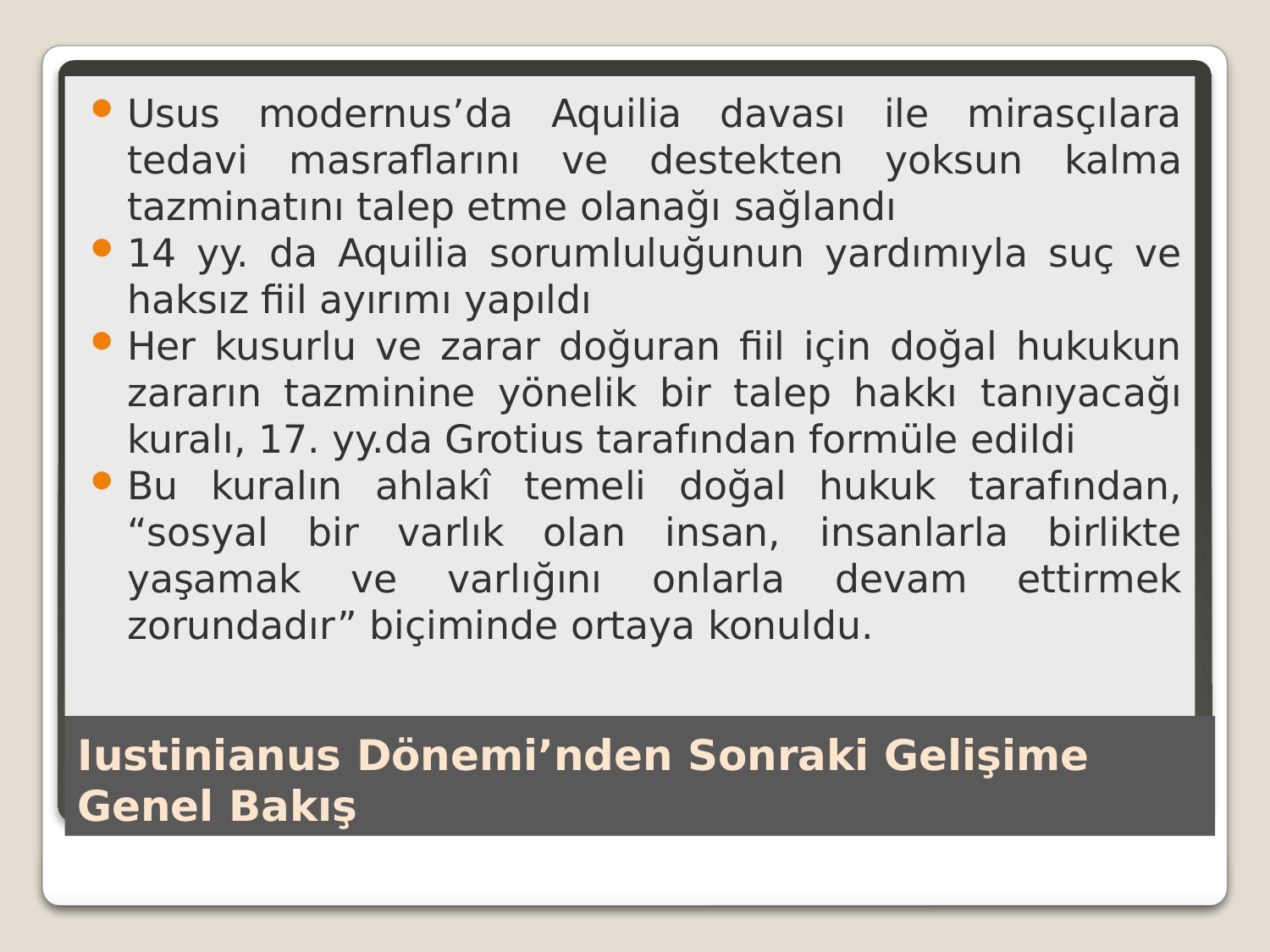

Usus modernus’da Aquilia davası ile mirasçılara tedavi masraflarını ve destekten yoksun kalma tazminatını talep etme olanağı sağlandı
14 yy. da Aquilia sorumluluğunun yardımıyla suç ve haksız fiil ayırımı yapıldı
Her kusurlu ve zarar doğuran fiil için doğal hukukun zararın tazminine yönelik bir talep hakkı tanıyacağı kuralı, 17. yy.da Grotius tarafından formüle edildi
Bu kuralın ahlakî temeli doğal hukuk tarafından, “sosyal bir varlık olan insan, insanlarla birlikte yaşamak ve varlığını onlarla devam ettirmek zorundadır” biçiminde ortaya konuldu.

# Iustinianus Dönemi’nden Sonraki Gelişime Genel Bakış